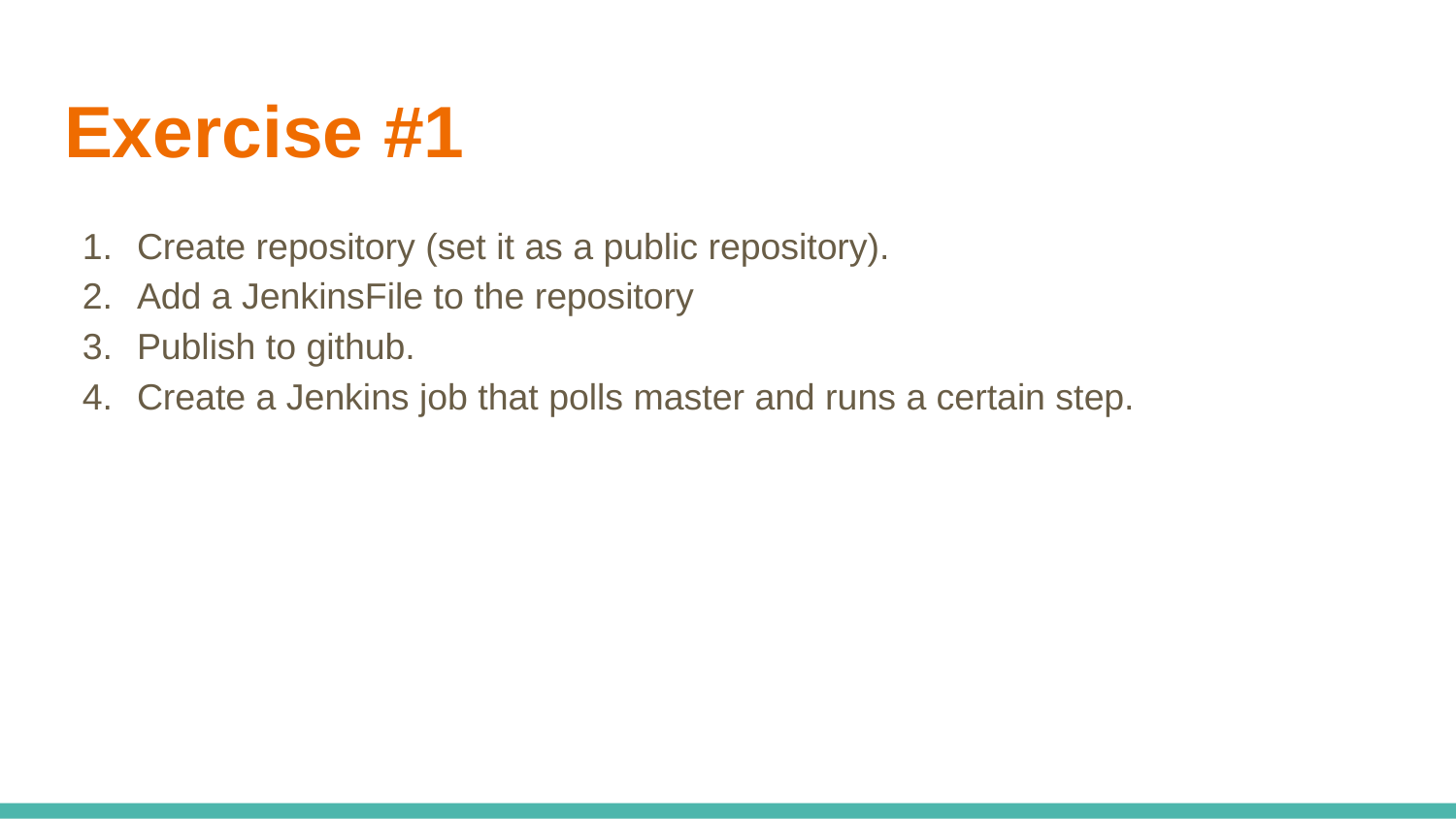

# Exercise #1
Create repository (set it as a public repository).
Add a JenkinsFile to the repository
Publish to github.
Create a Jenkins job that polls master and runs a certain step.